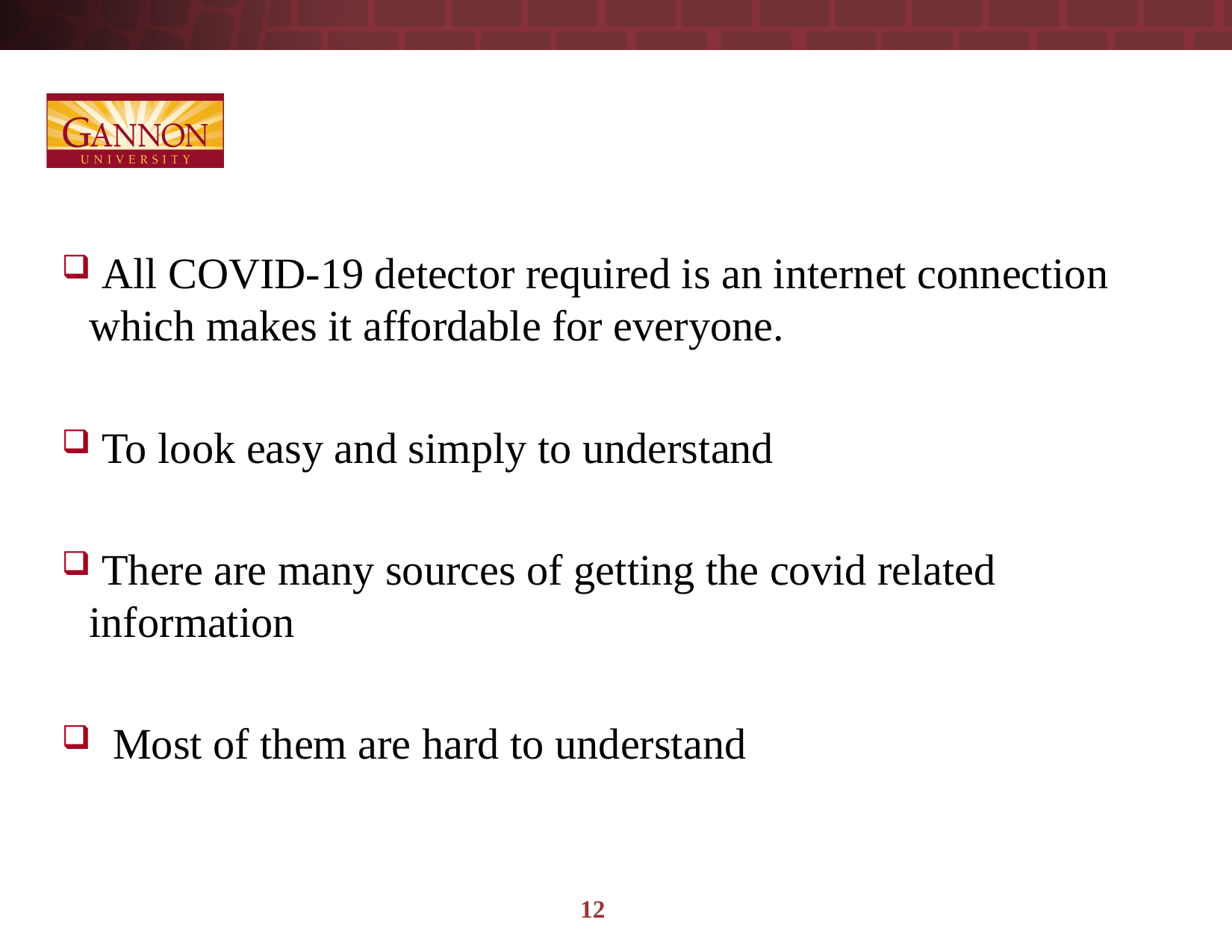

All COVID-19 detector required is an internet connection which makes it affordable for everyone.

 To look easy and simply to understand

 There are many sources of getting the covid related information

  Most of them are hard to understand

12